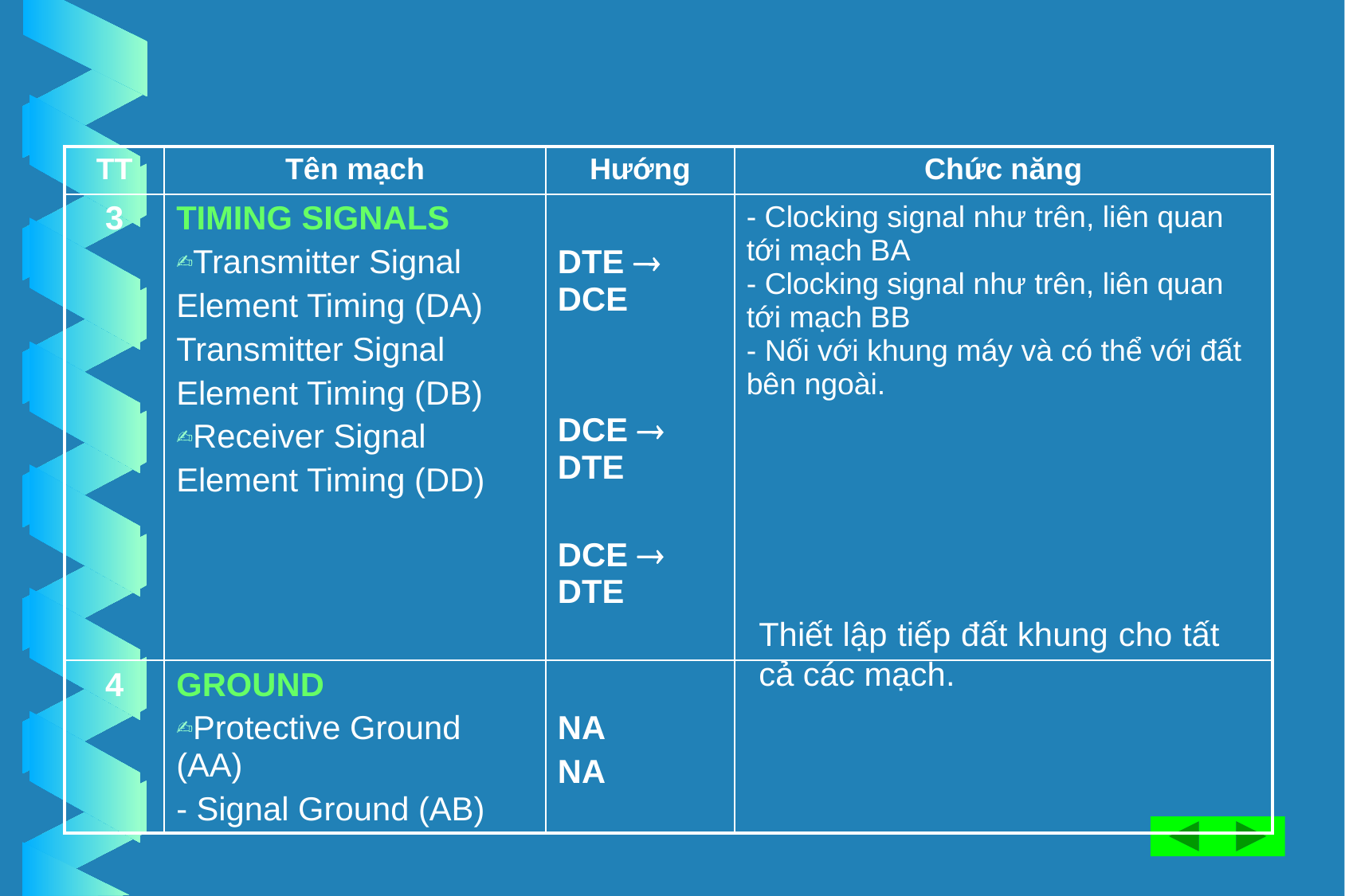

| TT | Tên mạch | Hướng | Chức năng |
| --- | --- | --- | --- |
| 3 | TIMING SIGNALS Transmitter Signal Element Timing (DA) Transmitter Signal Element Timing (DB) Receiver Signal Element Timing (DD) | DTE → DCE DCE → DTE DCE → DTE | - Clocking signal như trên, liên quan tới mạch BA - Clocking signal như trên, liên quan tới mạch BB - Nối với khung máy và có thể với đất bên ngoài. |
| 4 | GROUND Protective Ground (AA) - Signal Ground (AB) | NA NA |  |
Thiết lập tiếp đất khung cho tất cả các mạch.